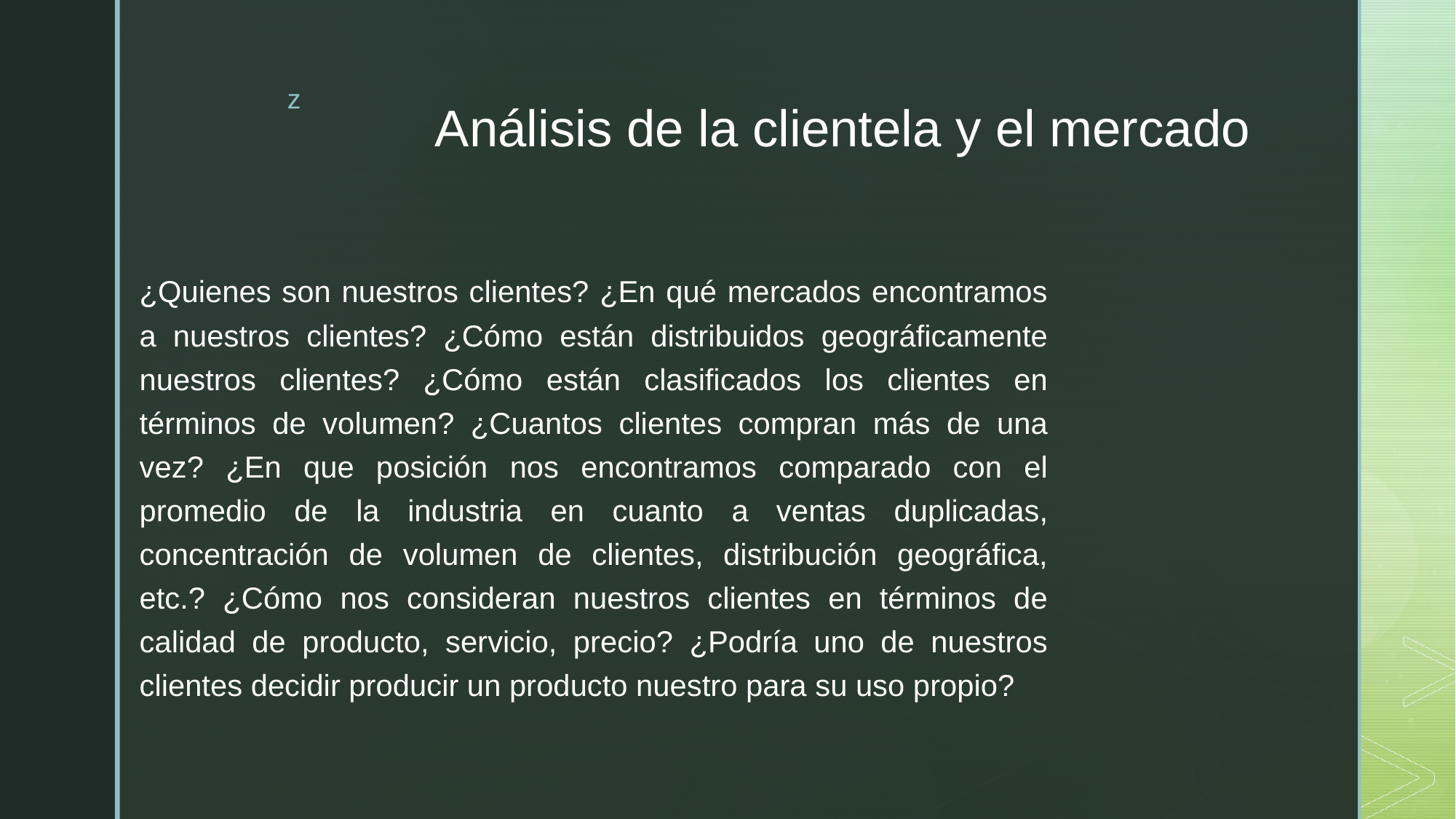

# Análisis de la clientela y el mercado
¿Quienes son nuestros clientes? ¿En qué mercados encontramos a nuestros clientes? ¿Cómo están distribuidos geográficamente nuestros clientes? ¿Cómo están clasificados los clientes en términos de volumen? ¿Cuantos clientes compran más de una vez? ¿En que posición nos encontramos comparado con el promedio de la industria en cuanto a ventas duplicadas, concentración de volumen de clientes, distribución geográfica, etc.? ¿Cómo nos consideran nuestros clientes en términos de calidad de producto, servicio, precio? ¿Podría uno de nuestros clientes decidir producir un producto nuestro para su uso propio?